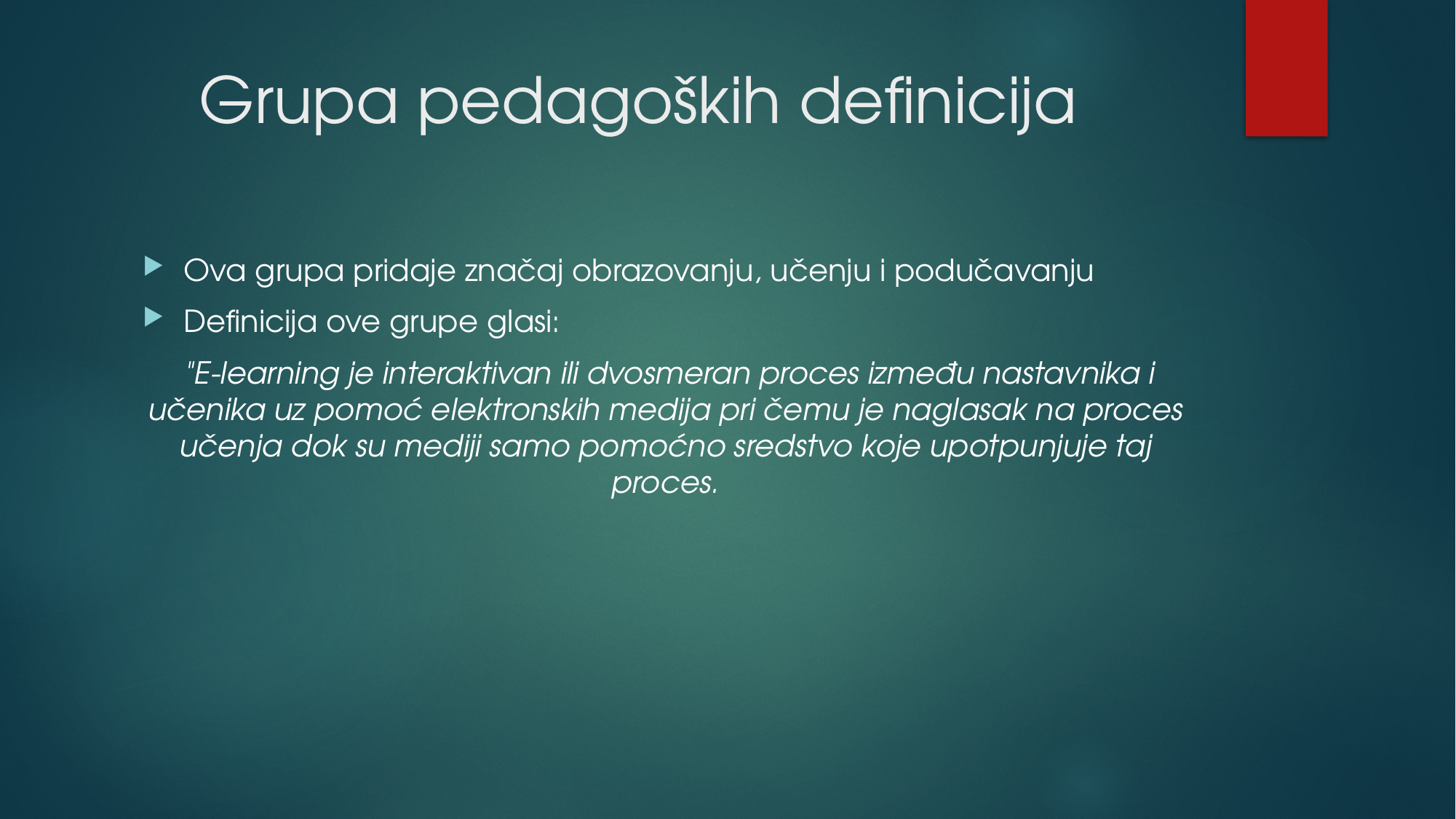

# Grupa pedagoških definicija
Ova grupa pridaje značaj obrazovanju, učenju i podučavanju
Definicija ove grupe glasi:
 "E-learning je interaktivan ili dvosmeran proces između nastavnika i učenika uz pomoć elektronskih medija pri čemu je naglasak na proces učenja dok su mediji samo pomoćno sredstvo koje upotpunjuje taj proces.